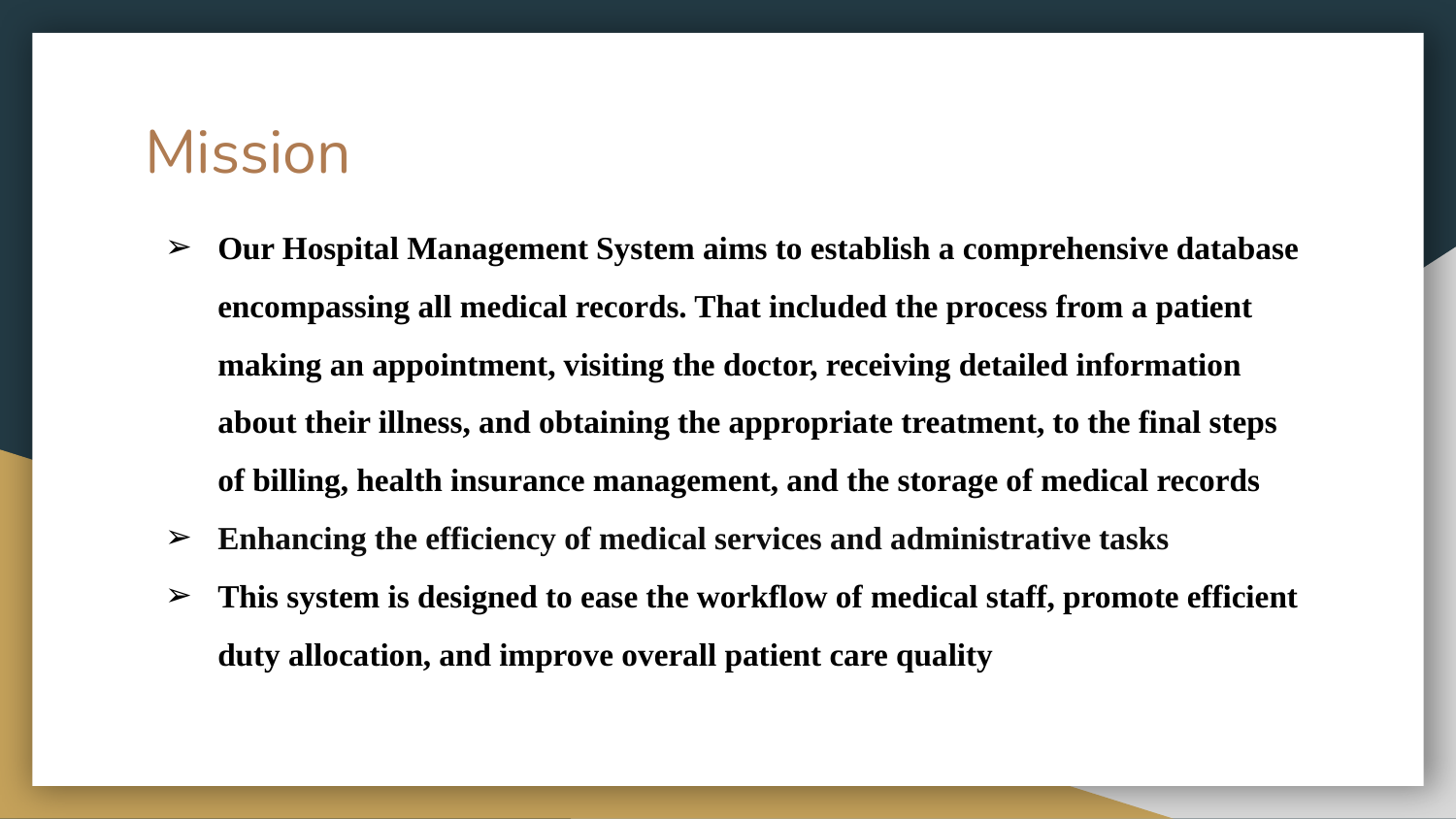

# Mission
Our Hospital Management System aims to establish a comprehensive database encompassing all medical records. That included the process from a patient making an appointment, visiting the doctor, receiving detailed information about their illness, and obtaining the appropriate treatment, to the final steps of billing, health insurance management, and the storage of medical records
Enhancing the efficiency of medical services and administrative tasks
This system is designed to ease the workflow of medical staff, promote efficient duty allocation, and improve overall patient care quality